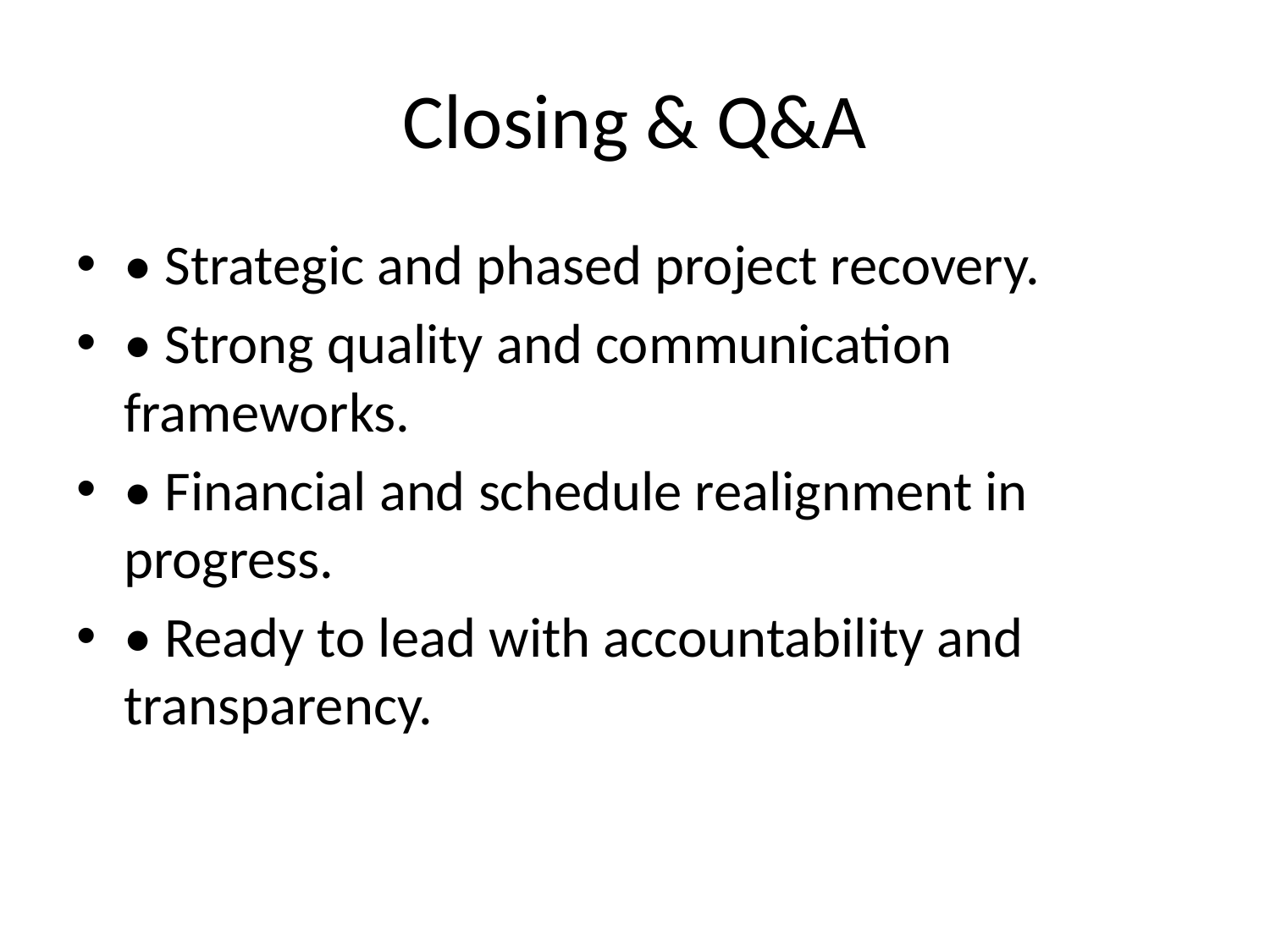

# Closing & Q&A
• Strategic and phased project recovery.
• Strong quality and communication frameworks.
• Financial and schedule realignment in progress.
• Ready to lead with accountability and transparency.